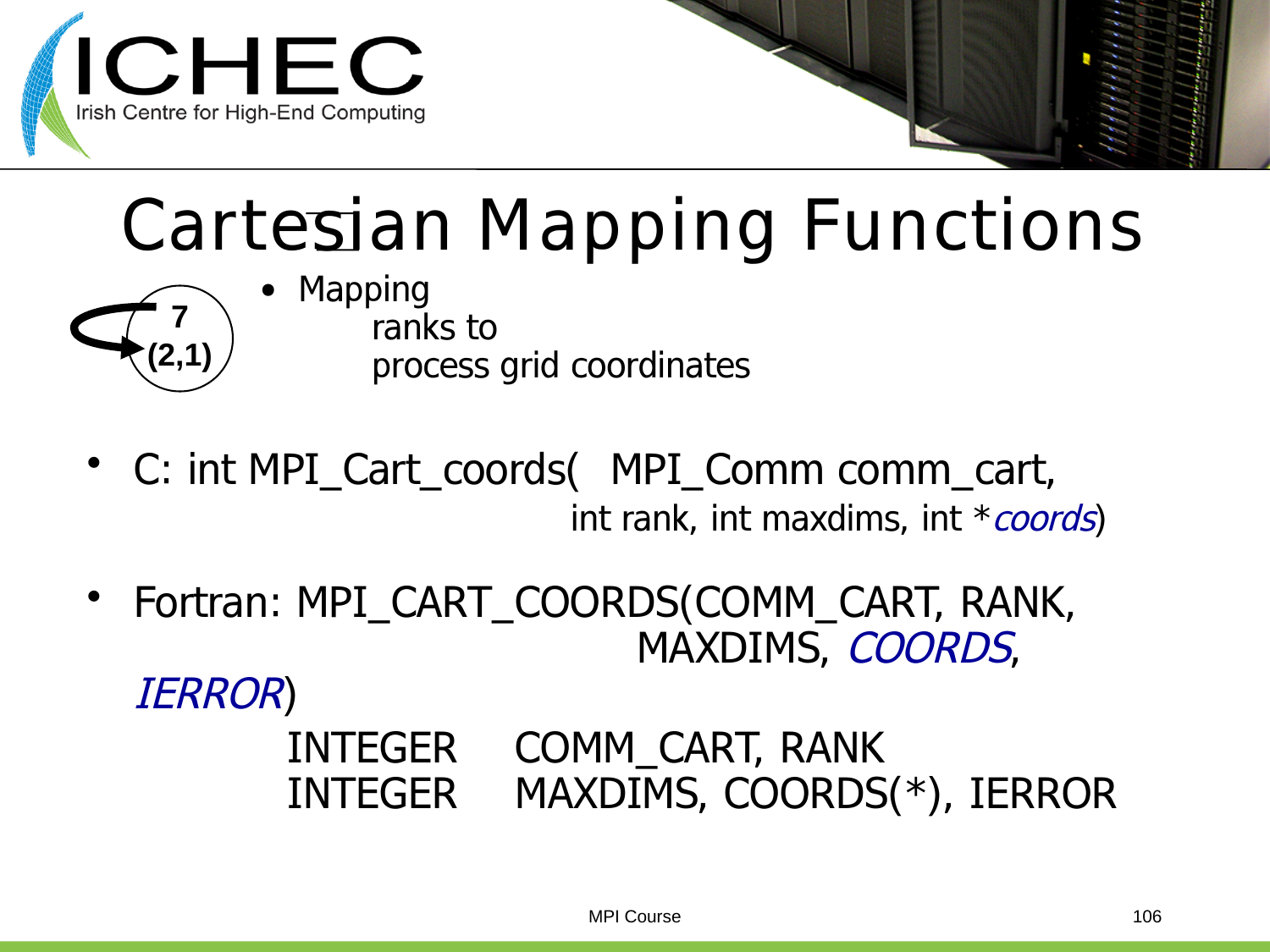

# Cartesian Mapping Functions

          •  Mapping
	     ranks to
	     process grid coordinates

C: int MPI_Cart_coords(	MPI_Comm comm_cart,
				int rank, int maxdims, int *coords)
Fortran: MPI_CART_COORDS(COMM_CART, RANK,
				MAXDIMS, COORDS, IERROR)
		  INTEGER	COMM_CART, RANK
	  INTEGER	MAXDIMS, COORDS(*), IERROR

7
(2,1)

MPI Course
106